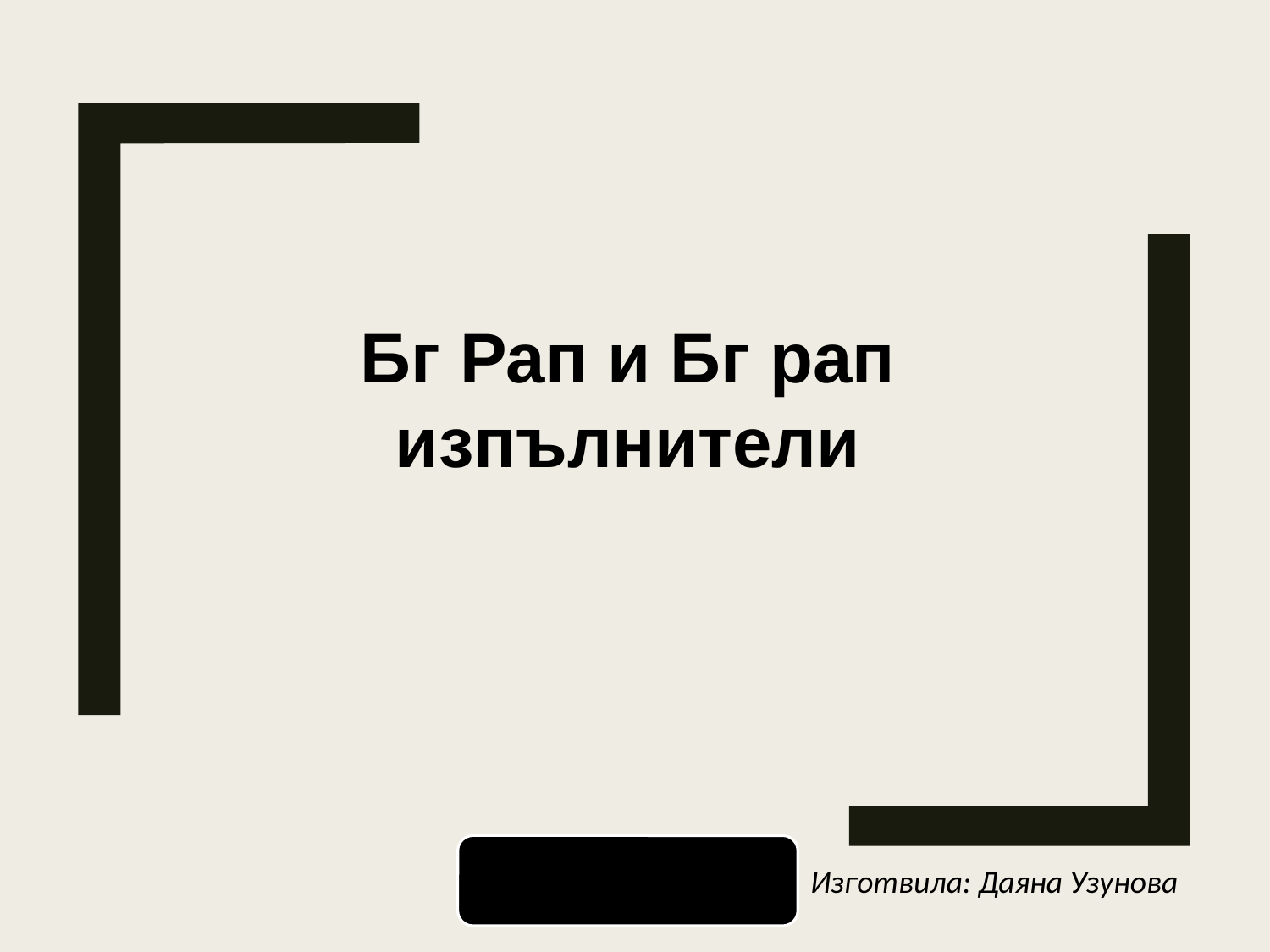

Бг Рап и Бг рап
изпълнители
НАЧАЛО
Изготвилa: Даяна Узунова